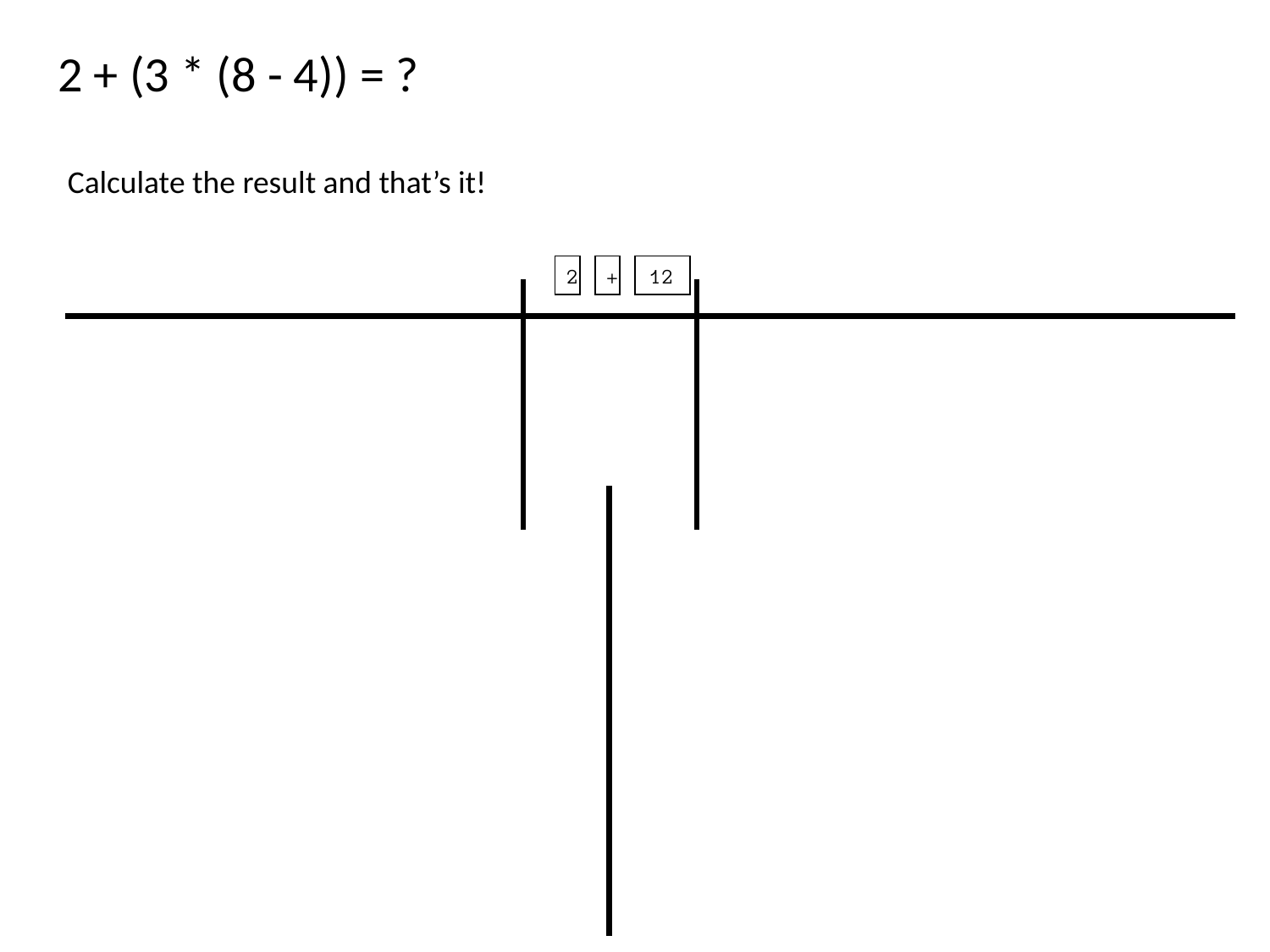

2 + (3 * (8 - 4)) = ?
Calculate the result and that’s it!
2
+
12